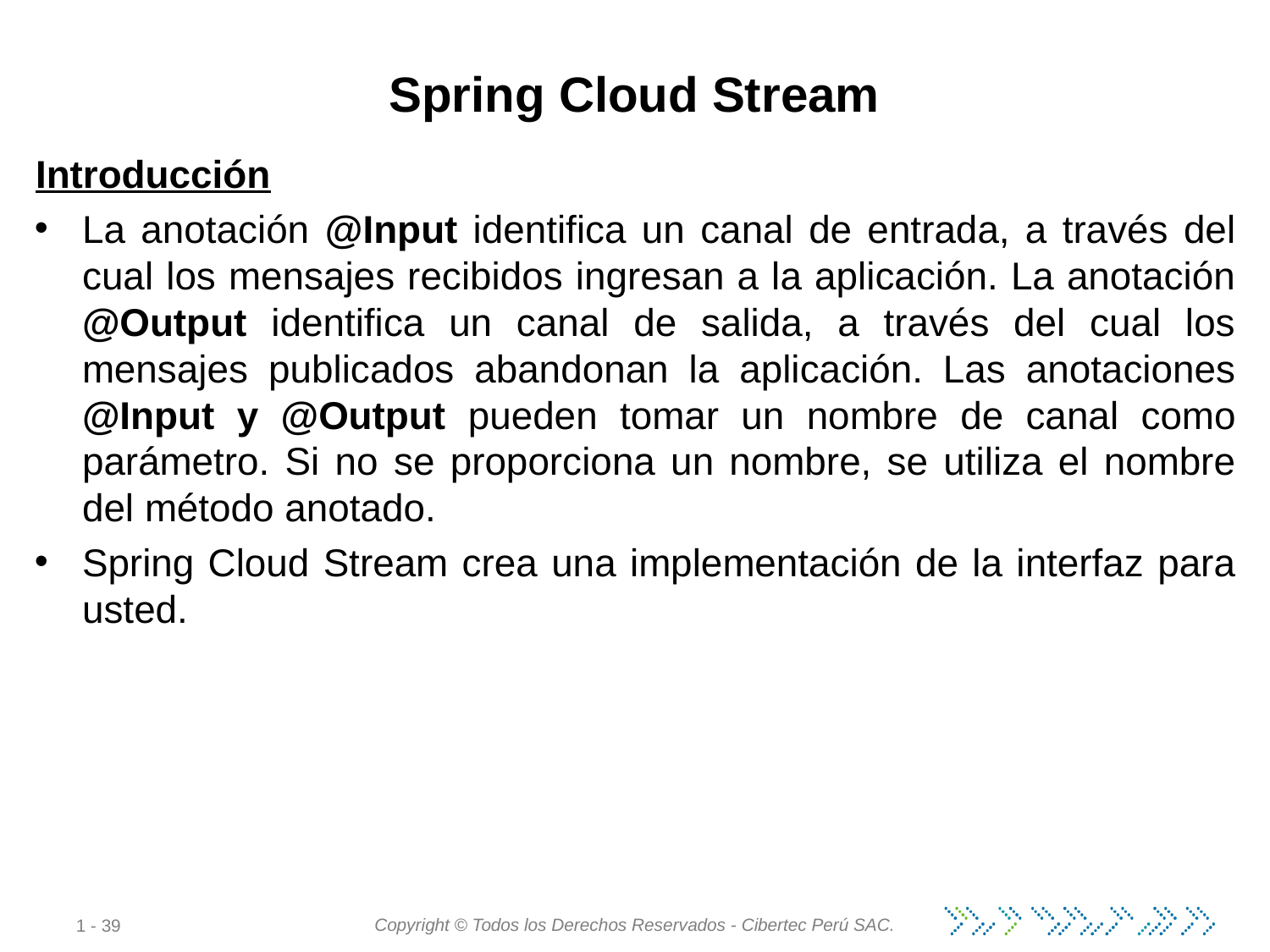

# Spring Cloud Stream
Introducción
La anotación @Input identifica un canal de entrada, a través del cual los mensajes recibidos ingresan a la aplicación. La anotación @Output identifica un canal de salida, a través del cual los mensajes publicados abandonan la aplicación. Las anotaciones @Input y @Output pueden tomar un nombre de canal como parámetro. Si no se proporciona un nombre, se utiliza el nombre del método anotado.
Spring Cloud Stream crea una implementación de la interfaz para usted.